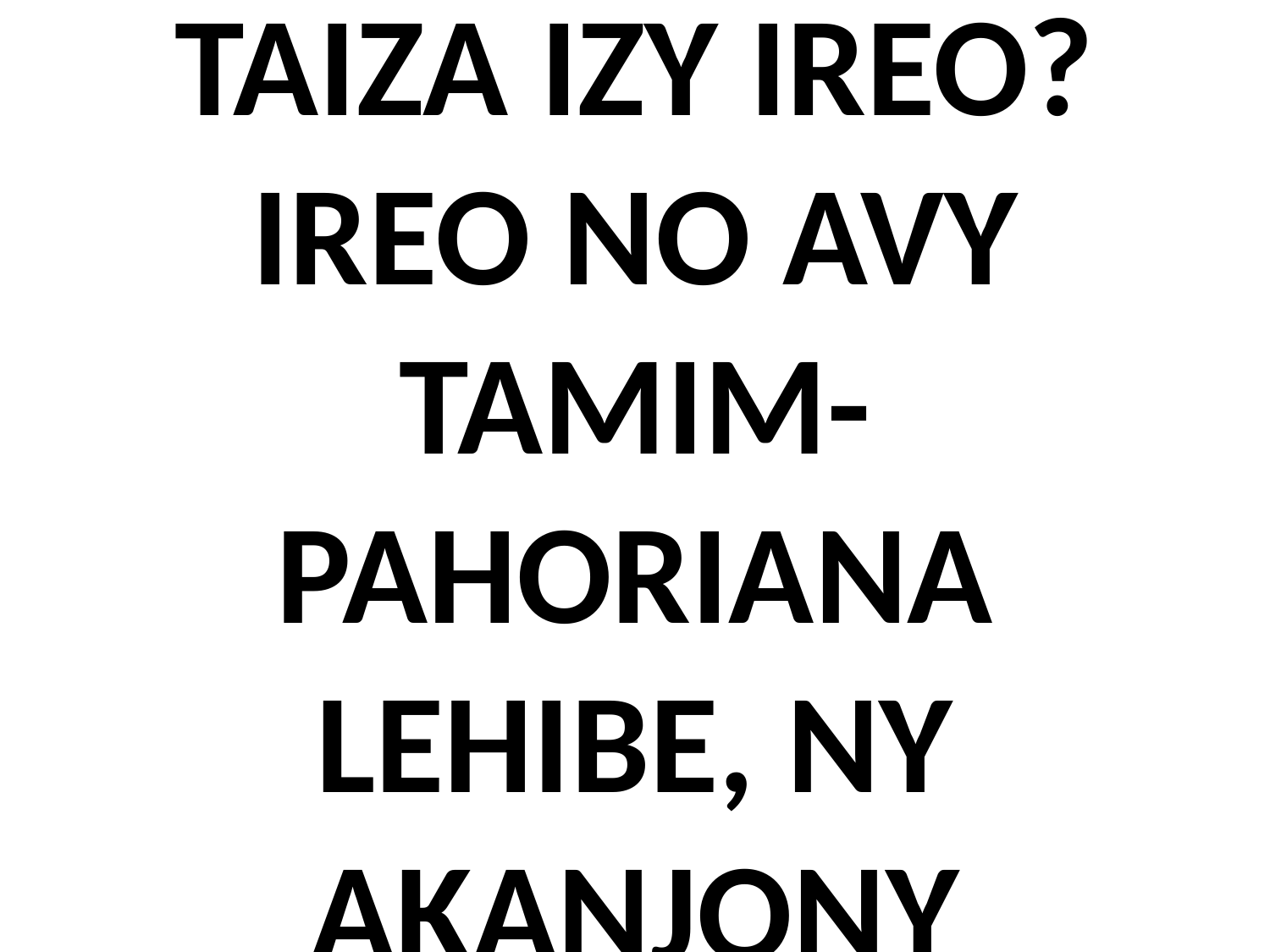

# LAVA, ARY AVY TAIZA IZY IREO? IREO NO AVY TAMIM-PAHORIANA LEHIBE, NY AKANJONY